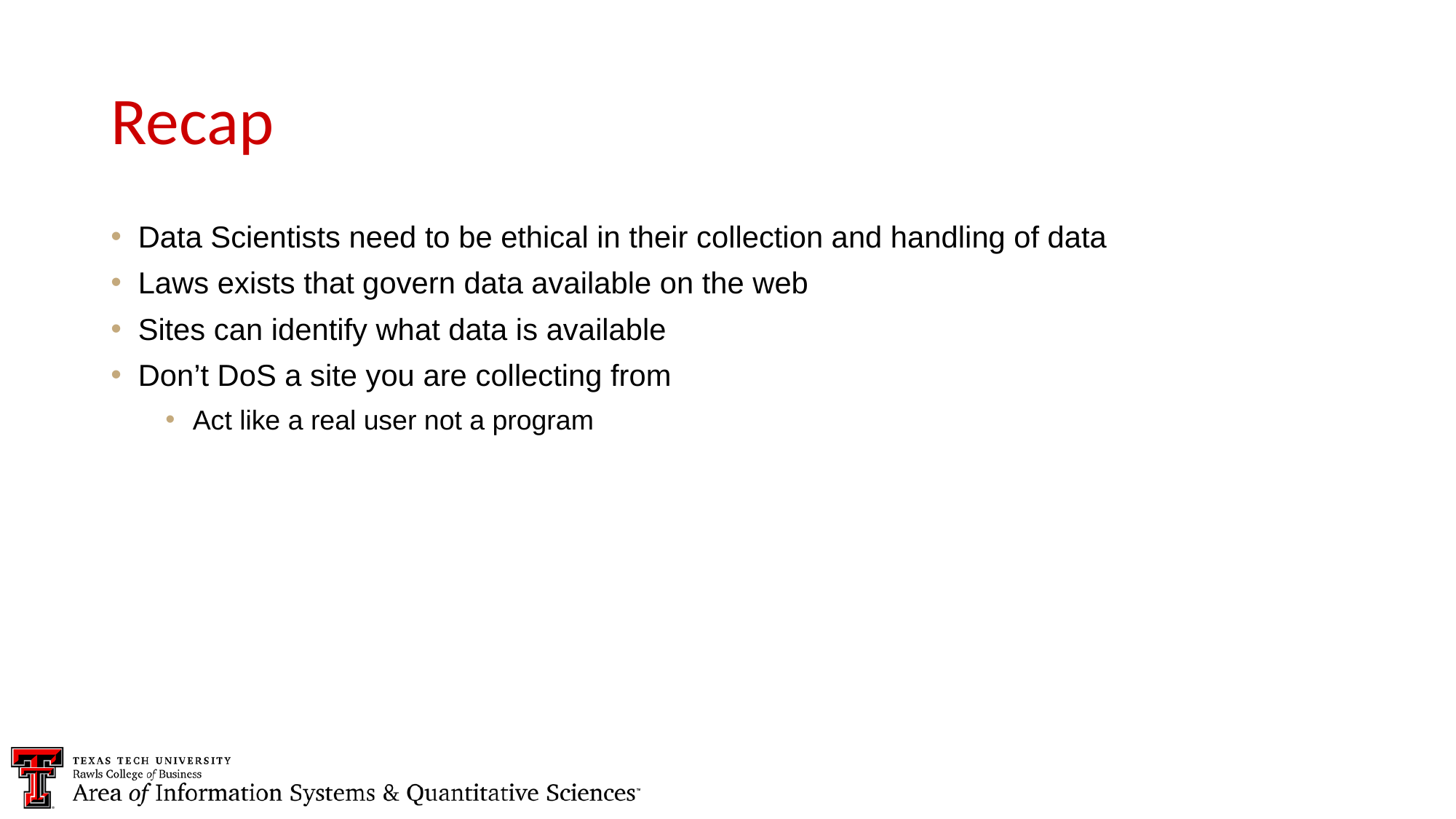

Recap
Data Scientists need to be ethical in their collection and handling of data
Laws exists that govern data available on the web
Sites can identify what data is available
Don’t DoS a site you are collecting from
Act like a real user not a program